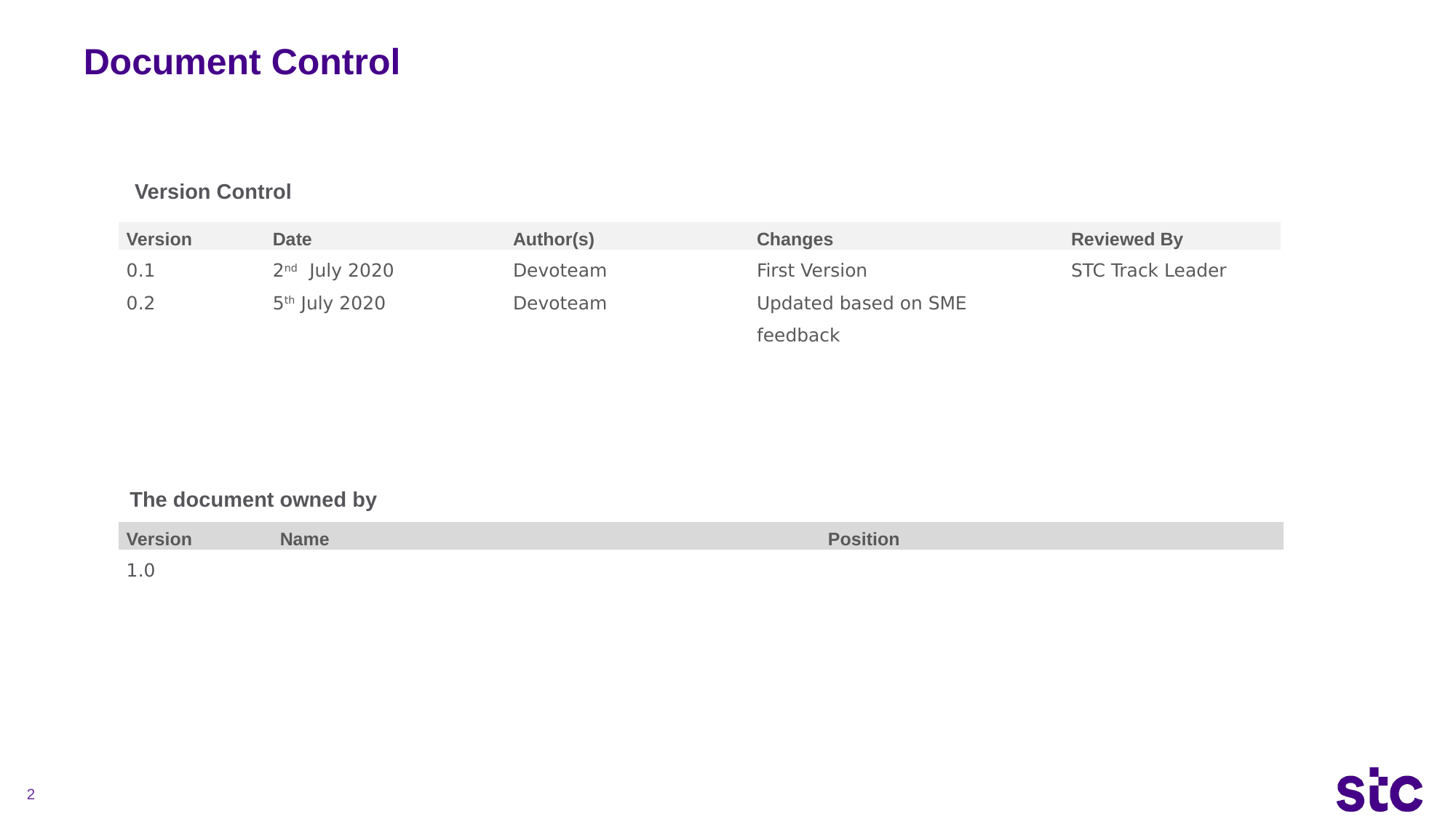

Document Control
Version Control
| Version | Date | Author(s) | Changes | Reviewed By |
| --- | --- | --- | --- | --- |
| 0.1 | 2nd July 2020 | Devoteam | First Version | STC Track Leader |
| 0.2 | 5th July 2020 | Devoteam | Updated based on SME feedback |  |
|  |  |  |  |  |
|  |  |  |  |  |
|  |  |  |  |  |
The document owned by
| Version | Name | Position |
| --- | --- | --- |
| 1.0 |  |  |
2